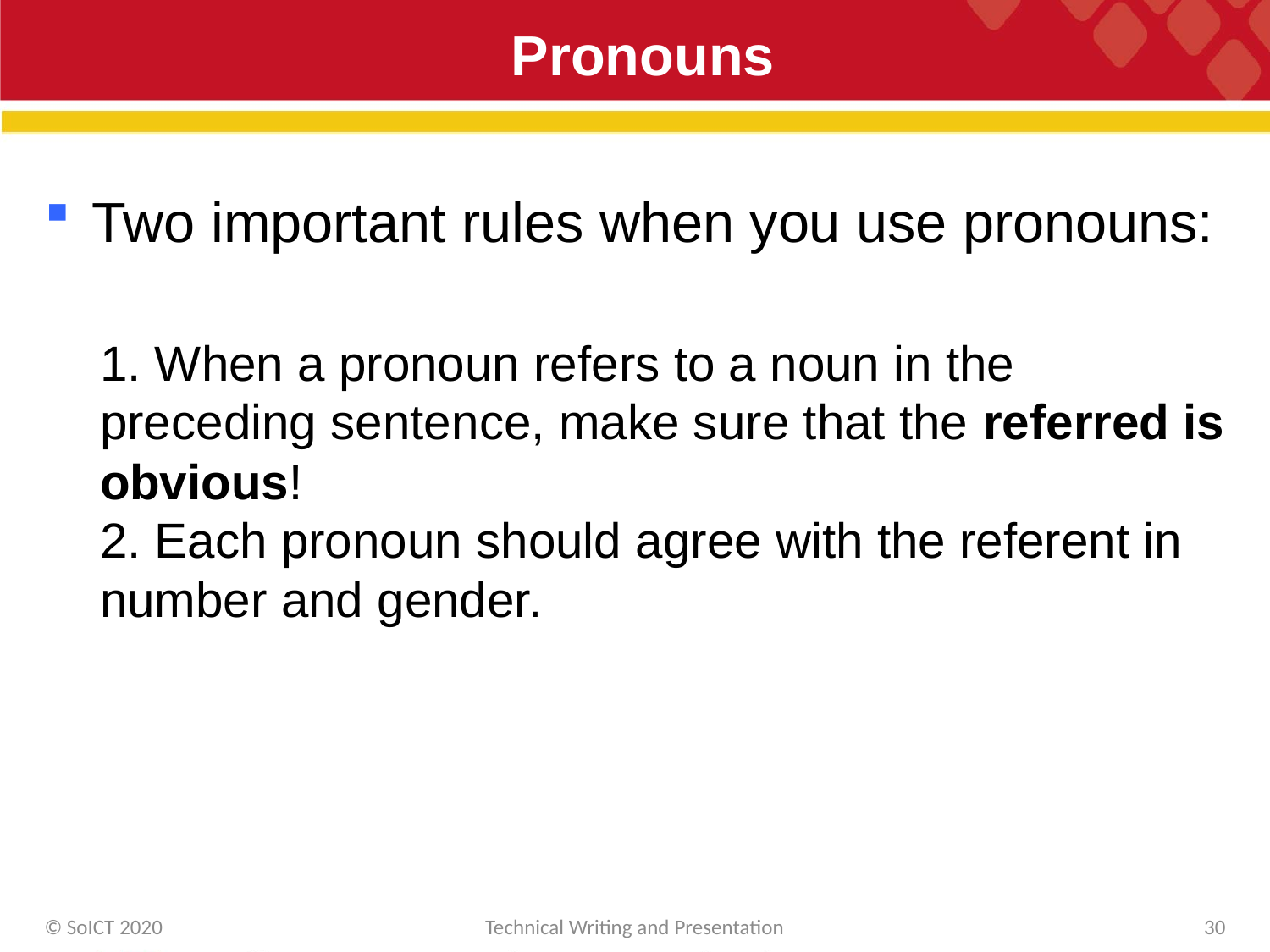

# Pronouns
Two important rules when you use pronouns:
1. When a pronoun refers to a noun in the preceding sentence, make sure that the referred is obvious!
2. Each pronoun should agree with the referent in number and gender.
© SoICT 2020
Technical Writing and Presentation
30